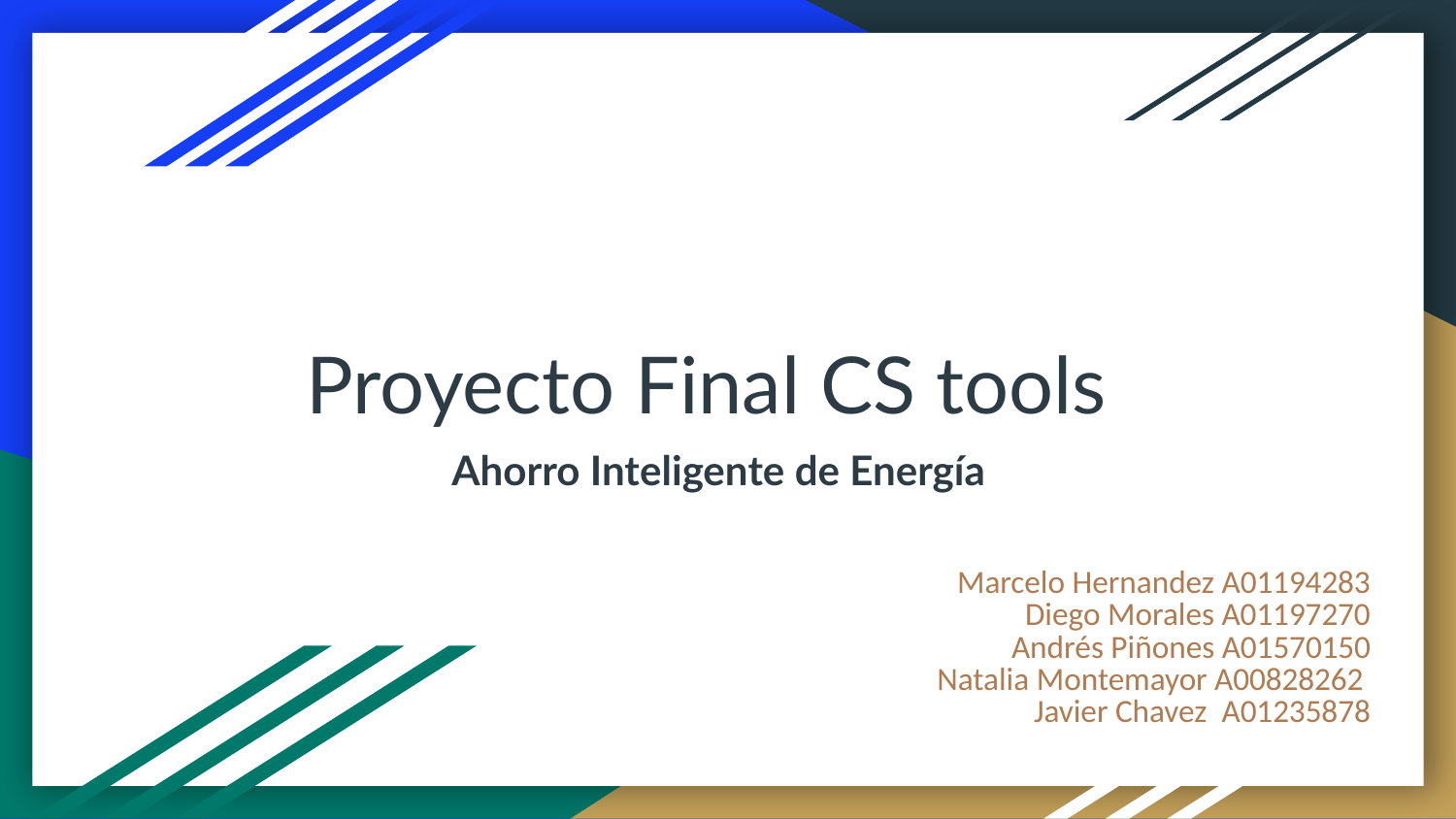

# Proyecto Final CS tools
Ahorro Inteligente de Energía
Marcelo Hernandez A01194283
Diego Morales A01197270
Andrés Piñones A01570150
Natalia Montemayor A00828262
Javier Chavez  A01235878